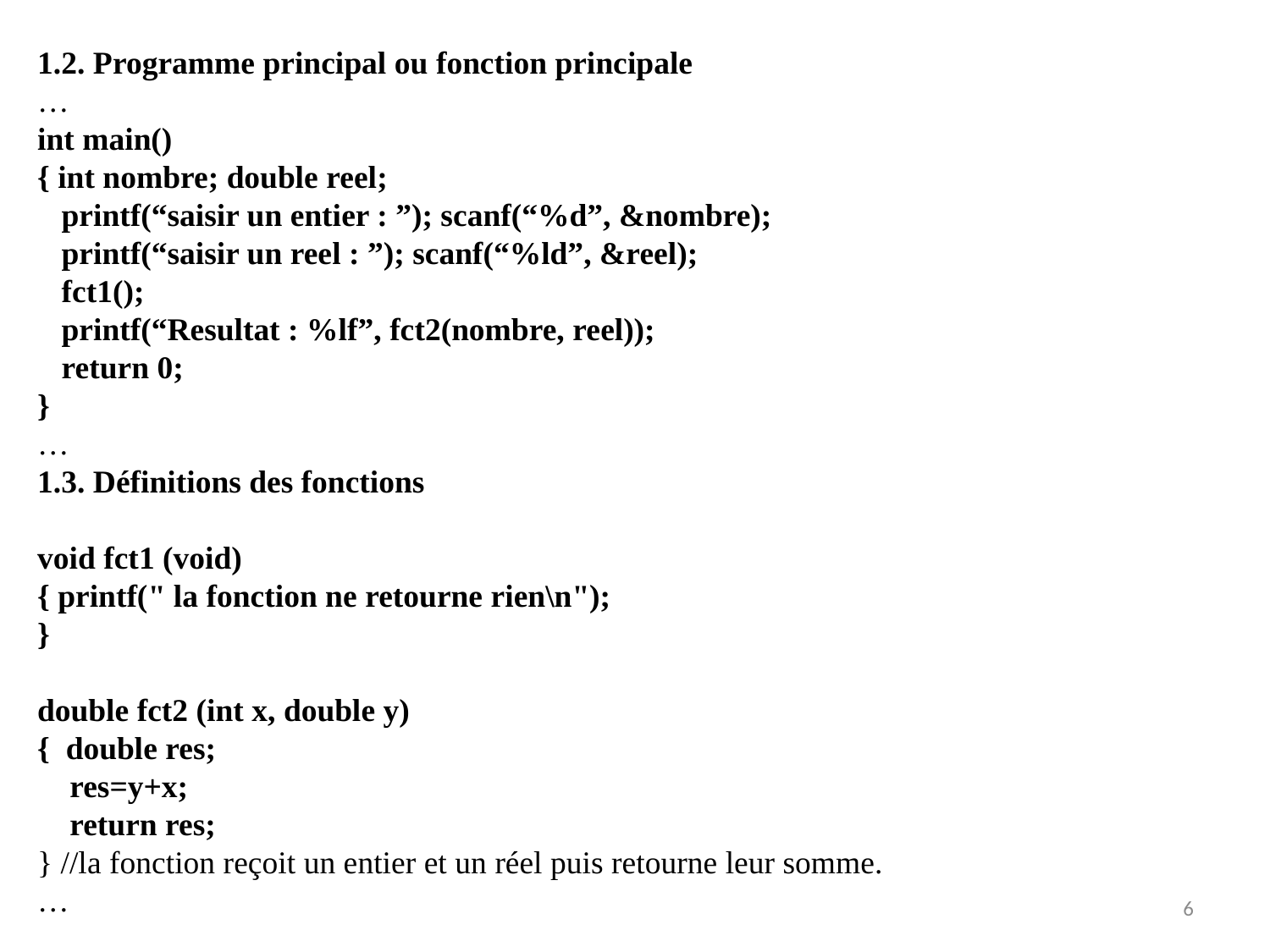

1.2. Programme principal ou fonction principale
…
int main()
{ int nombre; double reel;
   printf(“saisir un entier : ”); scanf(“%d”, &nombre);
   printf(“saisir un reel : ”); scanf(“%ld”, &reel);
   fct1();
   printf(“Resultat : %lf”, fct2(nombre, reel));
   return 0;
}
…
1.3. Définitions des fonctions

void fct1 (void)
{ printf(" la fonction ne retourne rien\n");
}

double fct2 (int x, double y)
{  double res;
    res=y+x;
    return res;
} //la fonction reçoit un entier et un réel puis retourne leur somme.
…
6